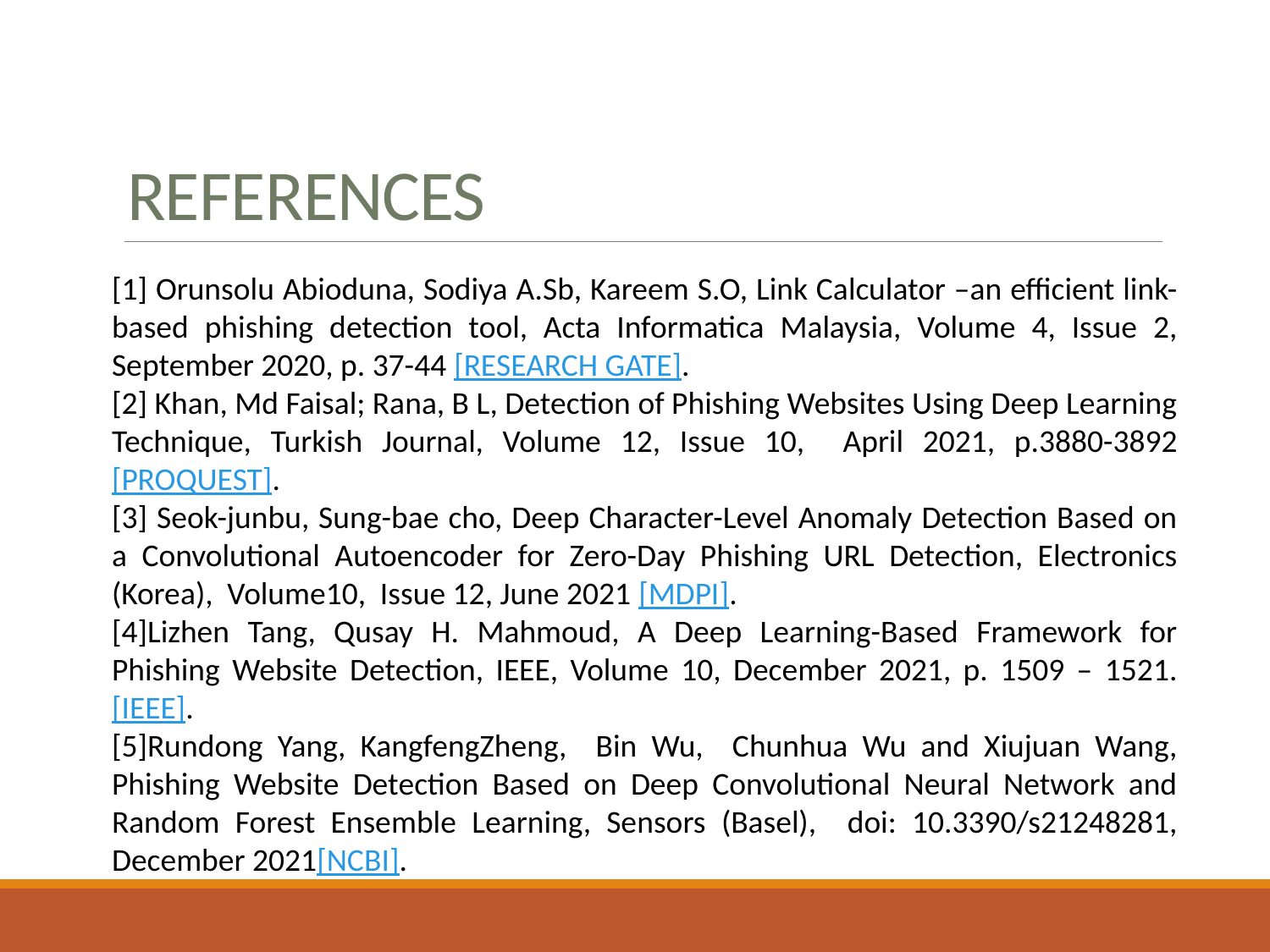

# REFERENCES
[1] Orunsolu Abioduna, Sodiya A.Sb, Kareem S.O, Link Calculator –an efficient link- based phishing detection tool, Acta Informatica Malaysia, Volume 4, Issue 2, September 2020, p. 37-44 [RESEARCH GATE].
[2] Khan, Md Faisal; Rana, B L, Detection of Phishing Websites Using Deep Learning Technique, Turkish Journal, Volume 12, Issue 10,  April 2021, p.3880-3892 [PROQUEST].
[3] Seok-junbu, Sung-bae cho, Deep Character-Level Anomaly Detection Based on a Convolutional Autoencoder for Zero-Day Phishing URL Detection, Electronics (Korea),  Volume10,  Issue 12, June 2021 [MDPI].
[4]Lizhen Tang, Qusay H. Mahmoud, A Deep Learning-Based Framework for Phishing Website Detection, IEEE, Volume 10, December 2021, p. 1509 – 1521. [IEEE].
[5]Rundong Yang, KangfengZheng,  Bin Wu,  Chunhua Wu and Xiujuan Wang, Phishing Website Detection Based on Deep Convolutional Neural Network and Random Forest Ensemble Learning, Sensors (Basel),  doi: 10.3390/s21248281, December 2021[NCBI].